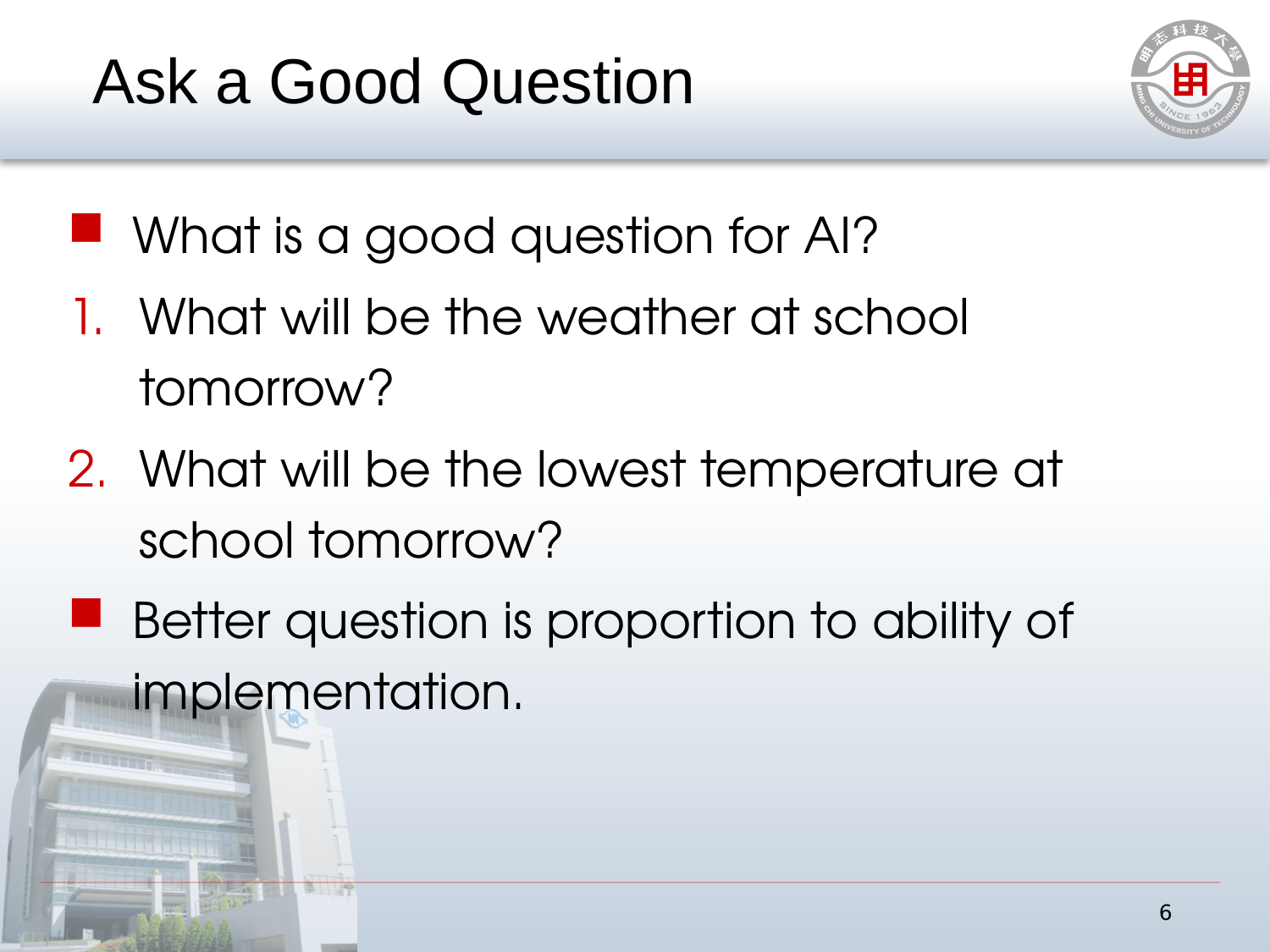

# Ask a Good Question
What is a good question for AI?
What will be the weather at school tomorrow?
What will be the lowest temperature at school tomorrow?
Better question is proportion to ability of implementation.
6